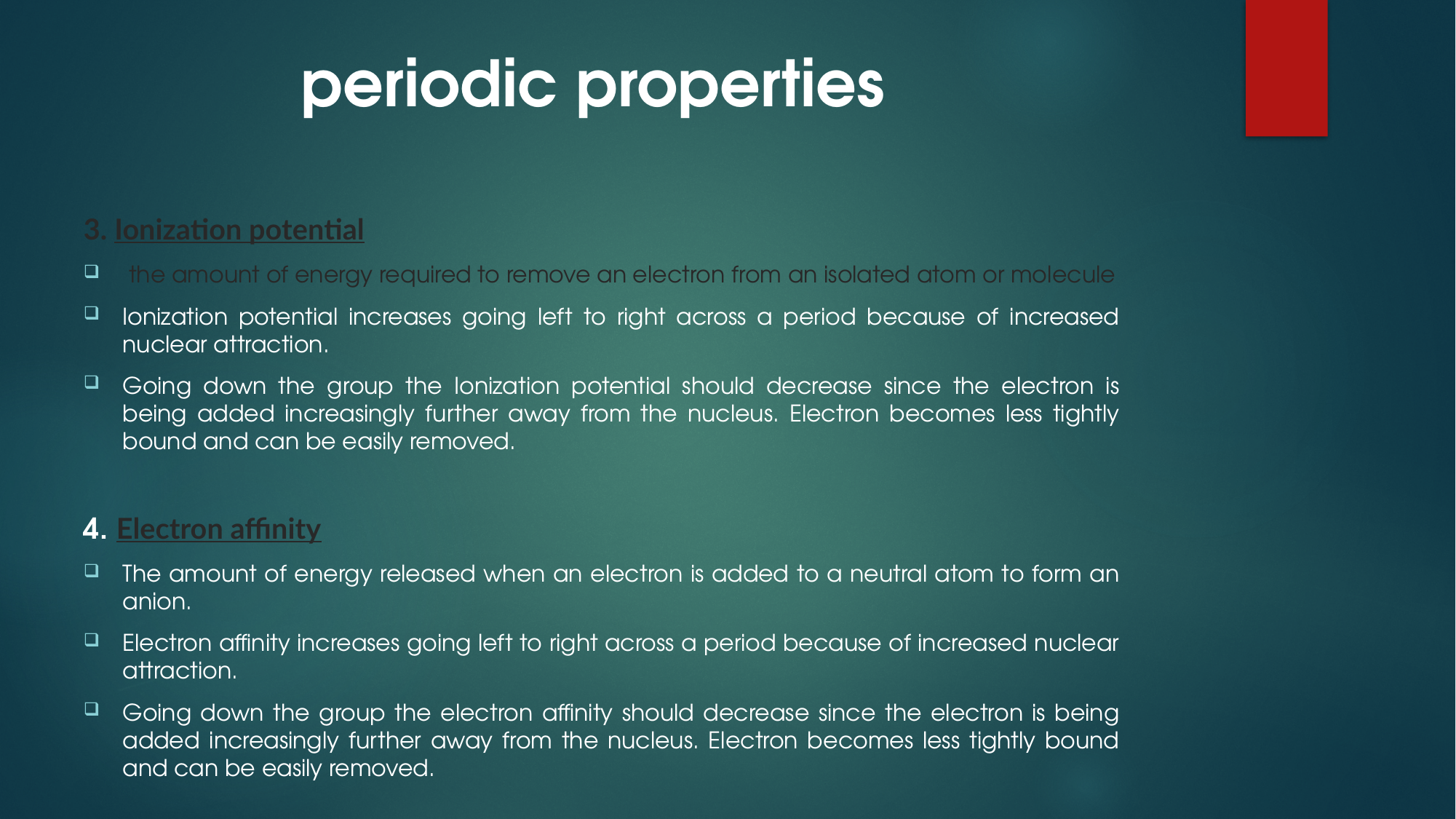

# periodic properties
3. Ionization potential
 the amount of energy required to remove an electron from an isolated atom or molecule
Ionization potential increases going left to right across a period because of increased nuclear attraction.
Going down the group the Ionization potential should decrease since the electron is being added increasingly further away from the nucleus. Electron becomes less tightly bound and can be easily removed.

4. Electron affinity
The amount of energy released when an electron is added to a neutral atom to form an anion.
Electron affinity increases going left to right across a period because of increased nuclear attraction.
Going down the group the electron affinity should decrease since the electron is being added increasingly further away from the nucleus. Electron becomes less tightly bound and can be easily removed.